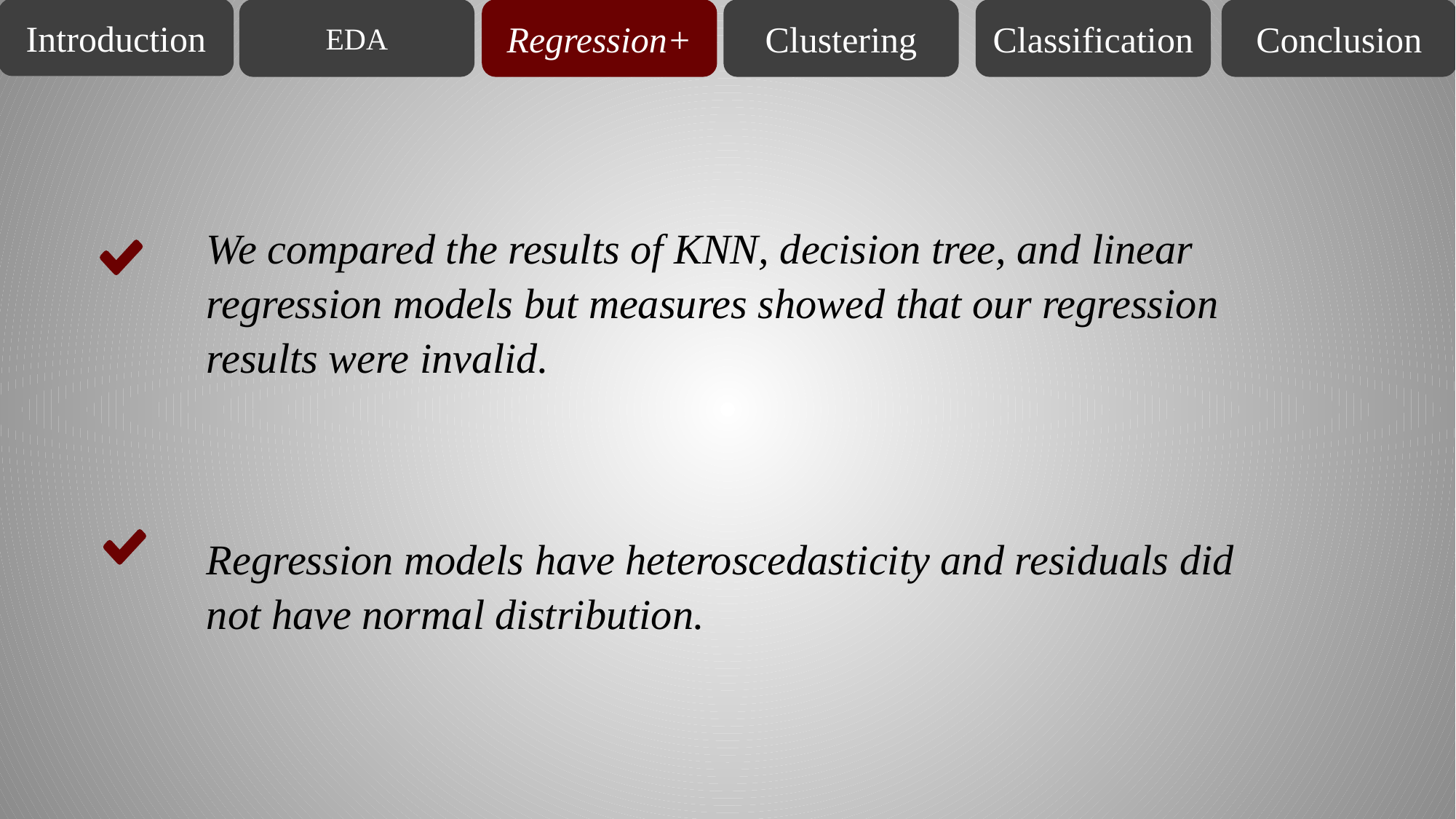

Introduction
EDA
Regression+
Clustering
Classification
Conclusion
We compared the results of KNN, decision tree, and linear regression models but measures showed that our regression results were invalid.

Regression models have heteroscedasticity and residuals did not have normal distribution.